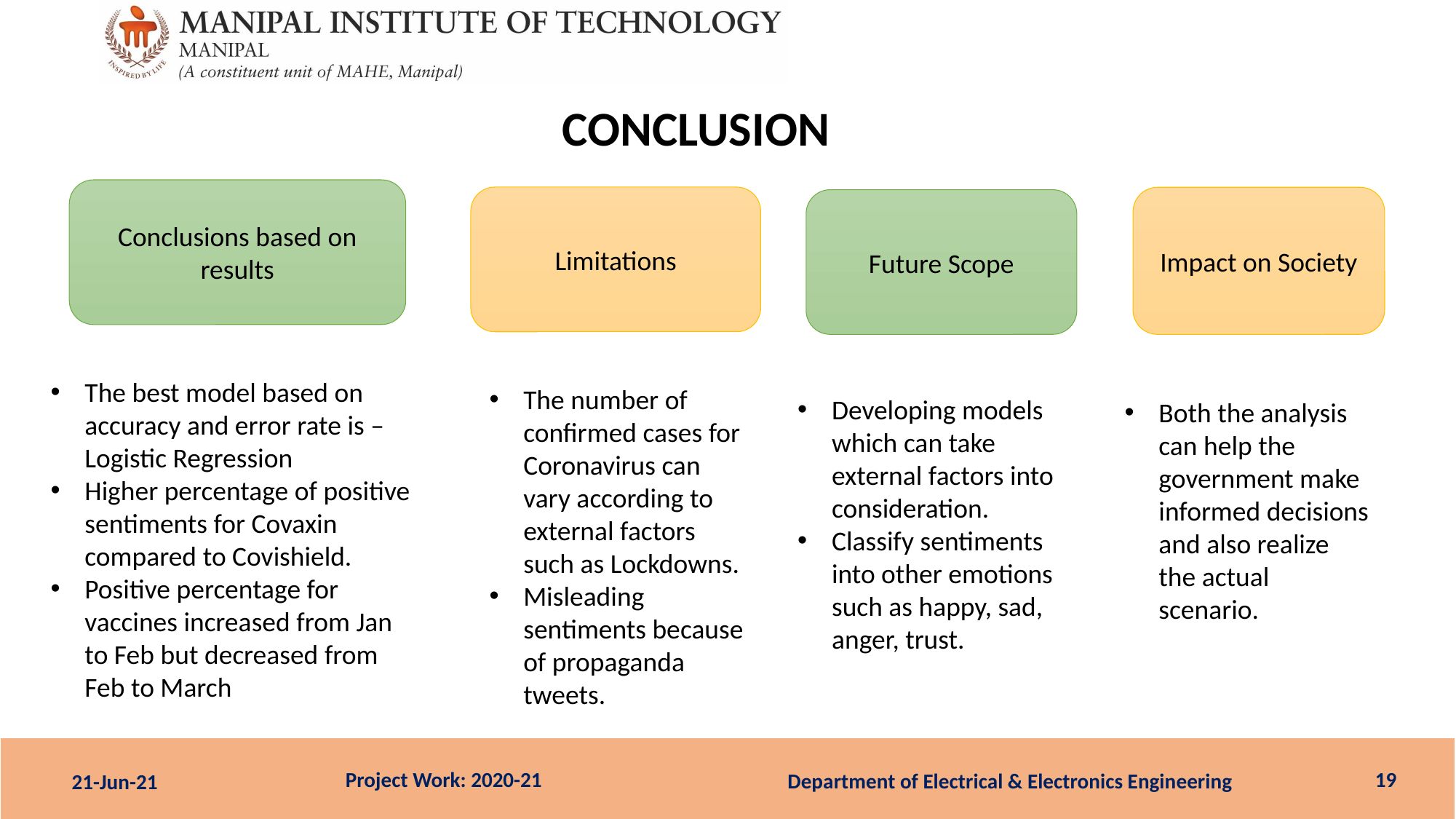

CONCLUSION
#
Conclusions based on results

Limitations
Impact on Society
Future Scope
The best model based on accuracy and error rate is – Logistic Regression
Higher percentage of positive sentiments for Covaxin compared to Covishield.
Positive percentage for vaccines increased from Jan to Feb but decreased from Feb to March

The number of confirmed cases for Coronavirus can vary according to external factors such as Lockdowns.
Misleading sentiments because of propaganda tweets.
Developing models which can take external factors into consideration.
Classify sentiments into other emotions such as happy, sad, anger, trust.
Both the analysis can help the government make informed decisions and also realize the actual scenario.

19
Department of Electrical & Electronics Engineering
21-Jun-21